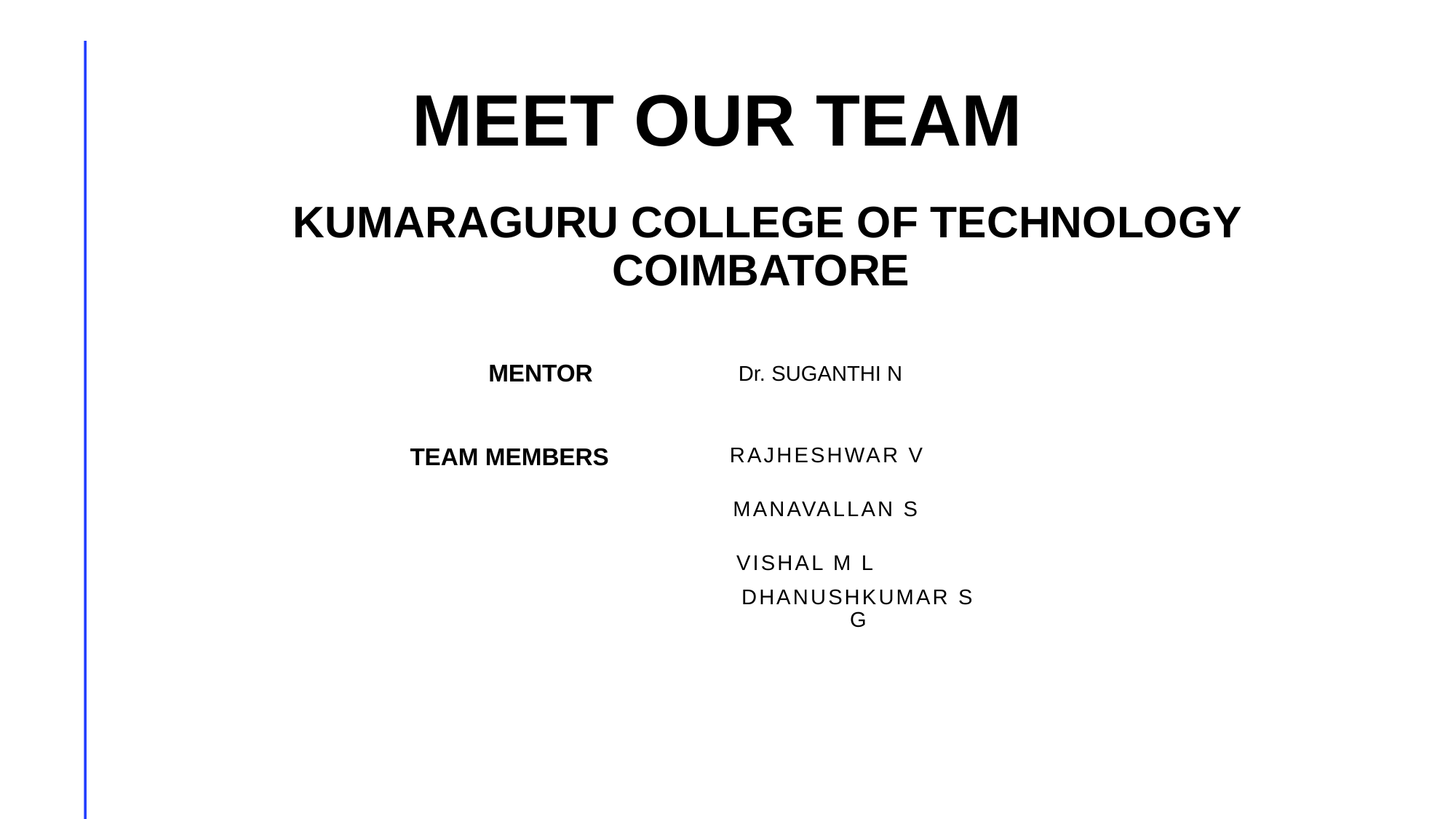

# MEET OUR TEAM
KUMARAGURU COLLEGE OF TECHNOLOGY COIMBATORE
MENTOR
Dr. SUGANTHI N
TEAM MEMBERS
RAJHESHWAR V
MANAVALLAN S
VISHAL M L
DHANUSHKUMAR S G